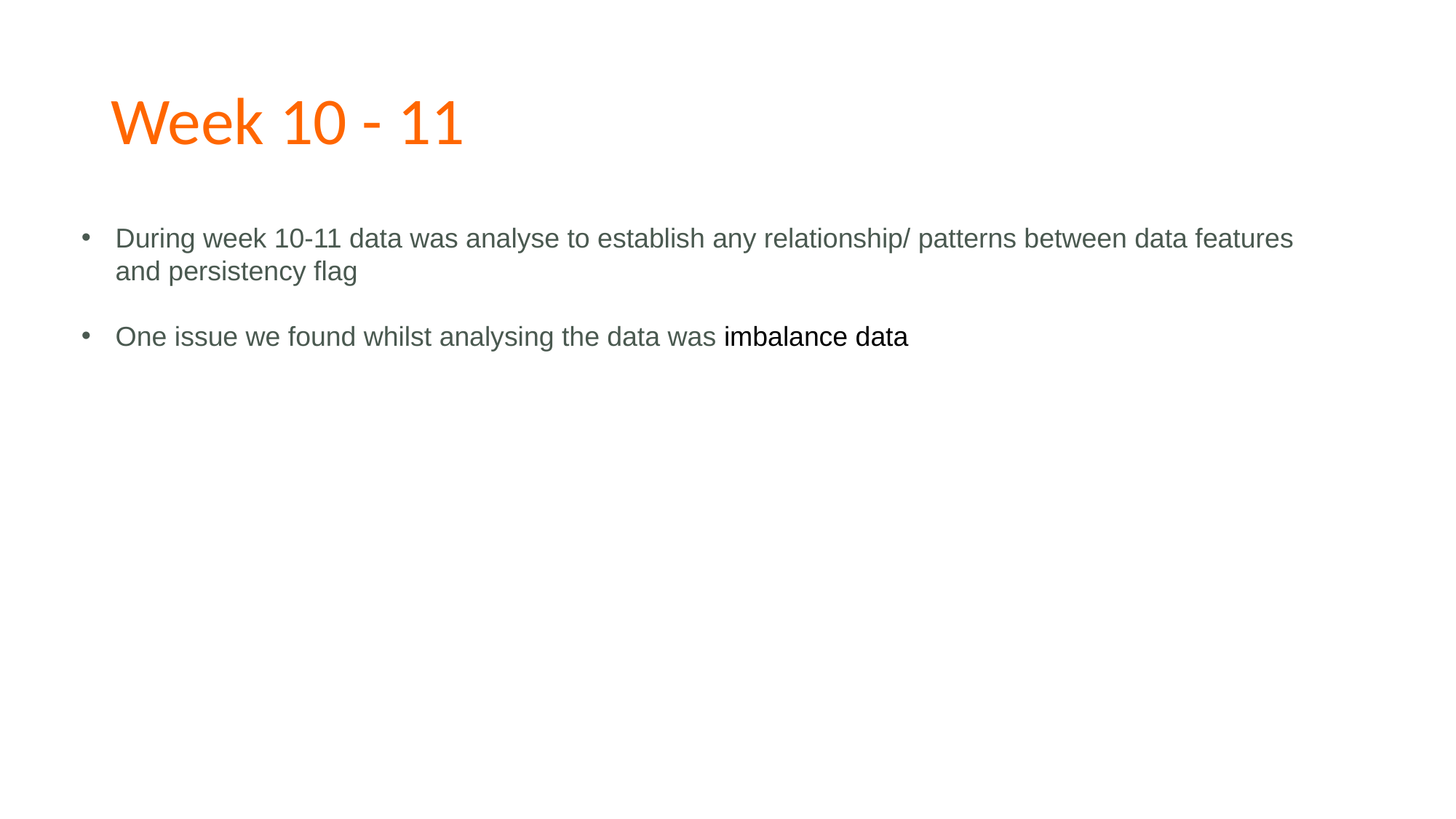

# Week 10 - 11
During week 10-11 data was analyse to establish any relationship/ patterns between data features and persistency flag

One issue we found whilst analysing the data was imbalance data